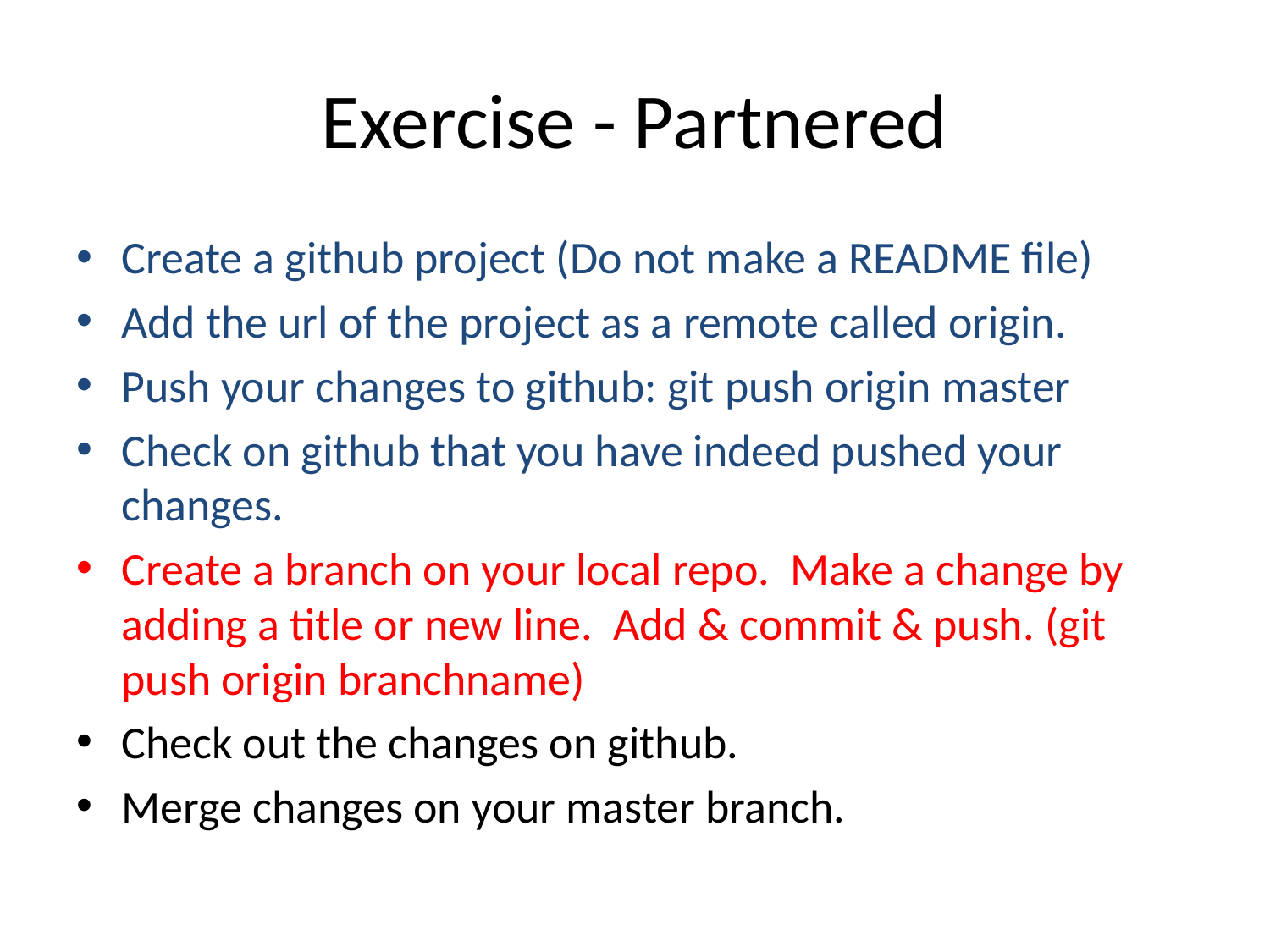

# Exercise - Partnered
Create a github project (Do not make a README file)
Add the url of the project as a remote called origin.
Push your changes to github: git push origin master
Check on github that you have indeed pushed your changes.
Create a branch on your local repo.  Make a change by adding a title or new line.  Add & commit & push. (git push origin branchname)
Check out the changes on github.
Merge changes on your master branch.